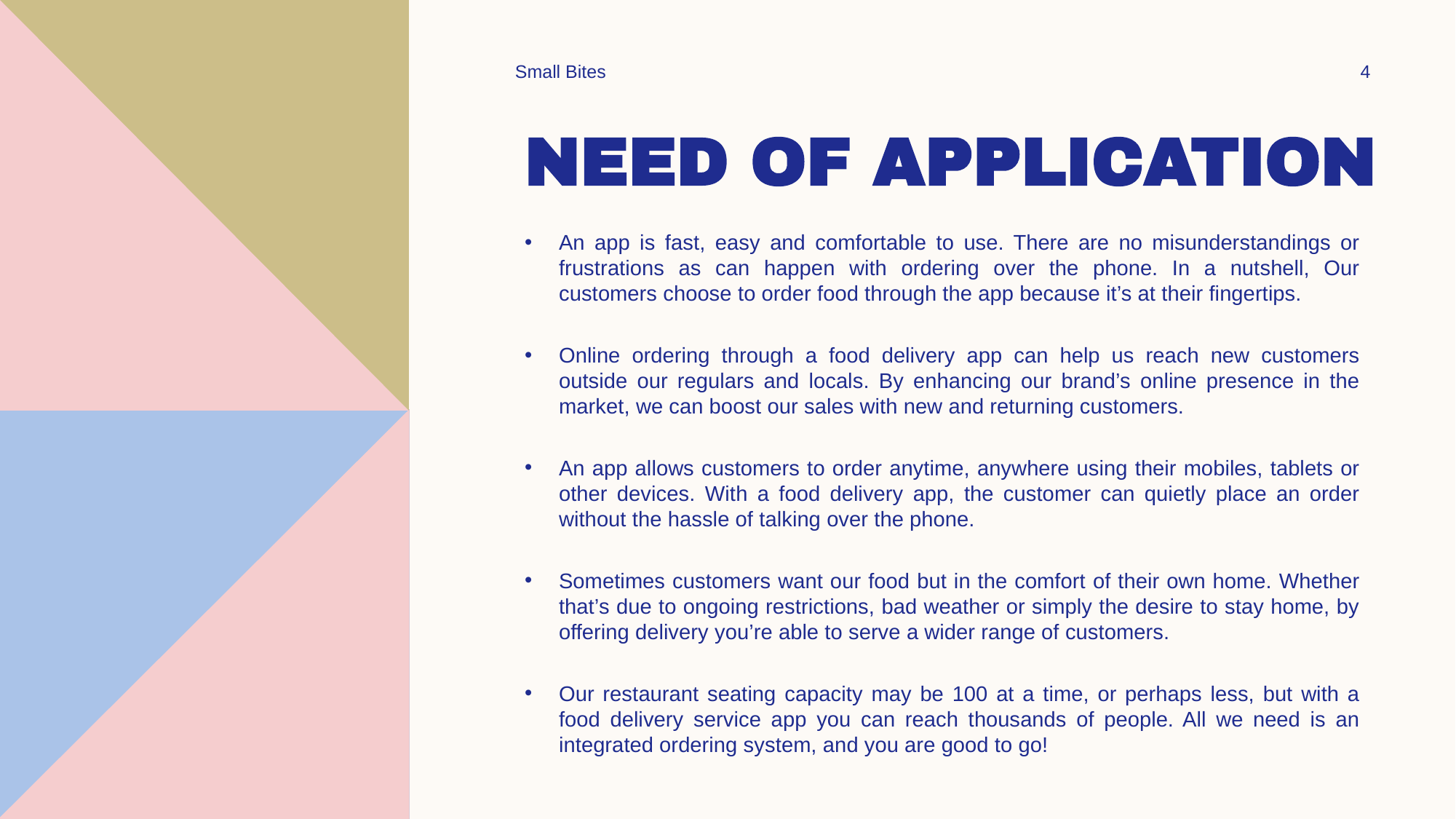

Small Bites
4
# Need of application
An app is fast, easy and comfortable to use. There are no misunderstandings or frustrations as can happen with ordering over the phone. In a nutshell, Our customers choose to order food through the app because it’s at their fingertips.

Online ordering through a food delivery app can help us reach new customers outside our regulars and locals. By enhancing our brand’s online presence in the market, we can boost our sales with new and returning customers.

An app allows customers to order anytime, anywhere using their mobiles, tablets or other devices. With a food delivery app, the customer can quietly place an order without the hassle of talking over the phone.

Sometimes customers want our food but in the comfort of their own home. Whether that’s due to ongoing restrictions, bad weather or simply the desire to stay home, by offering delivery you’re able to serve a wider range of customers.

Our restaurant seating capacity may be 100 at a time, or perhaps less, but with a food delivery service app you can reach thousands of people. All we need is an integrated ordering system, and you are good to go!